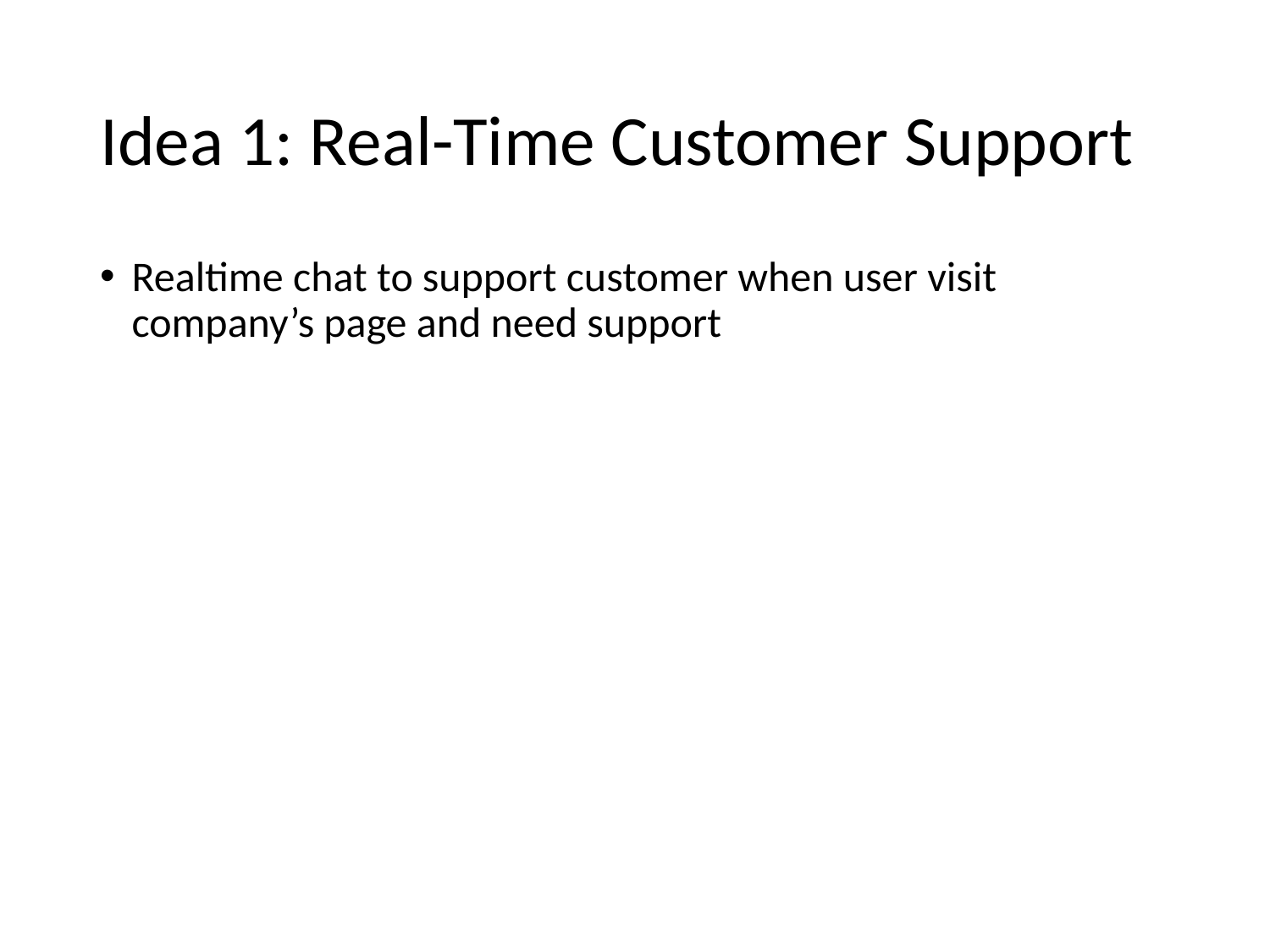

# Idea 1: Real-Time Customer Support
Realtime chat to support customer when user visit company’s page and need support